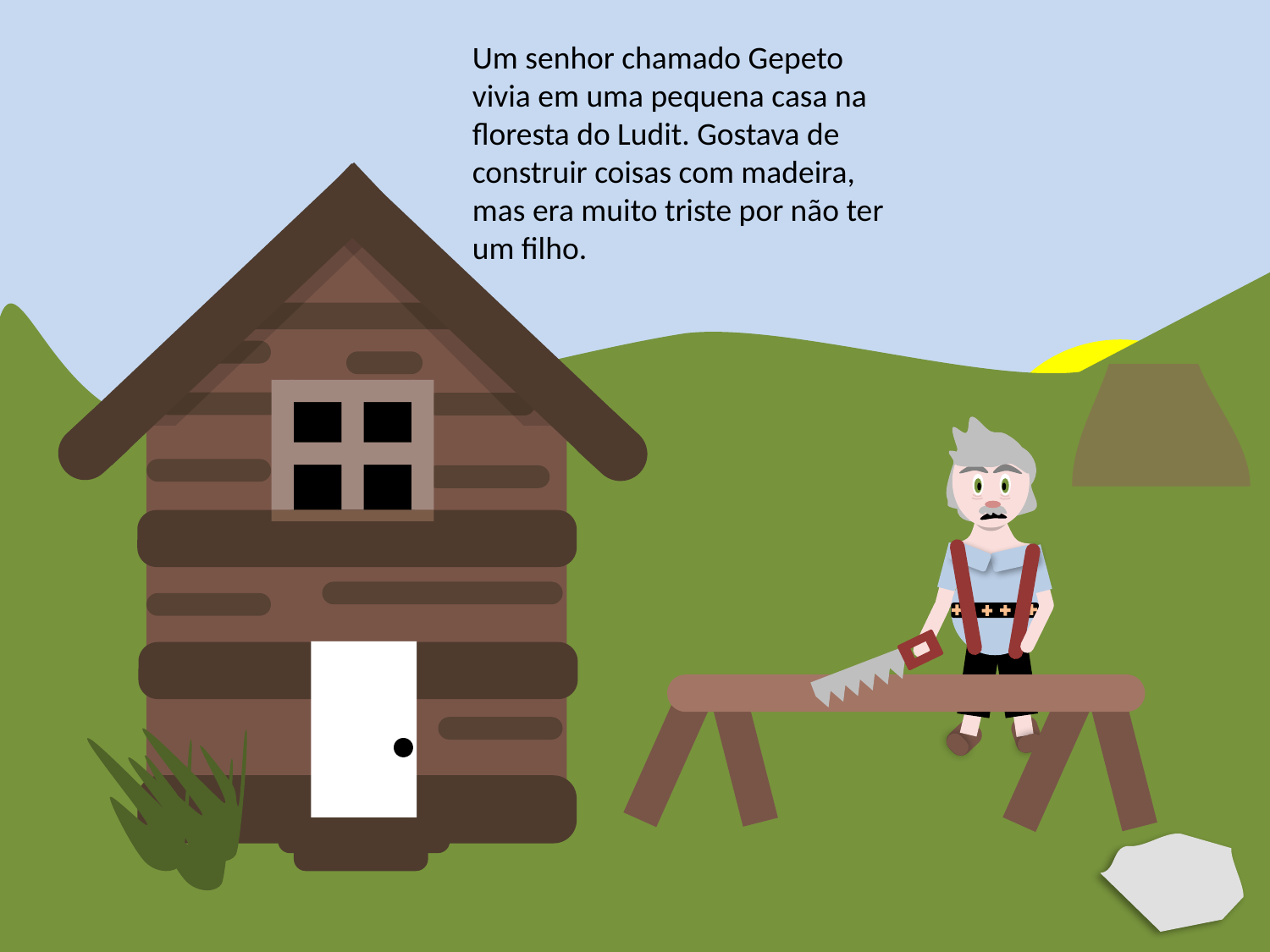

Um senhor chamado Gepeto vivia em uma pequena casa na floresta do Ludit. Gostava de construir coisas com madeira, mas era muito triste por não ter um filho.